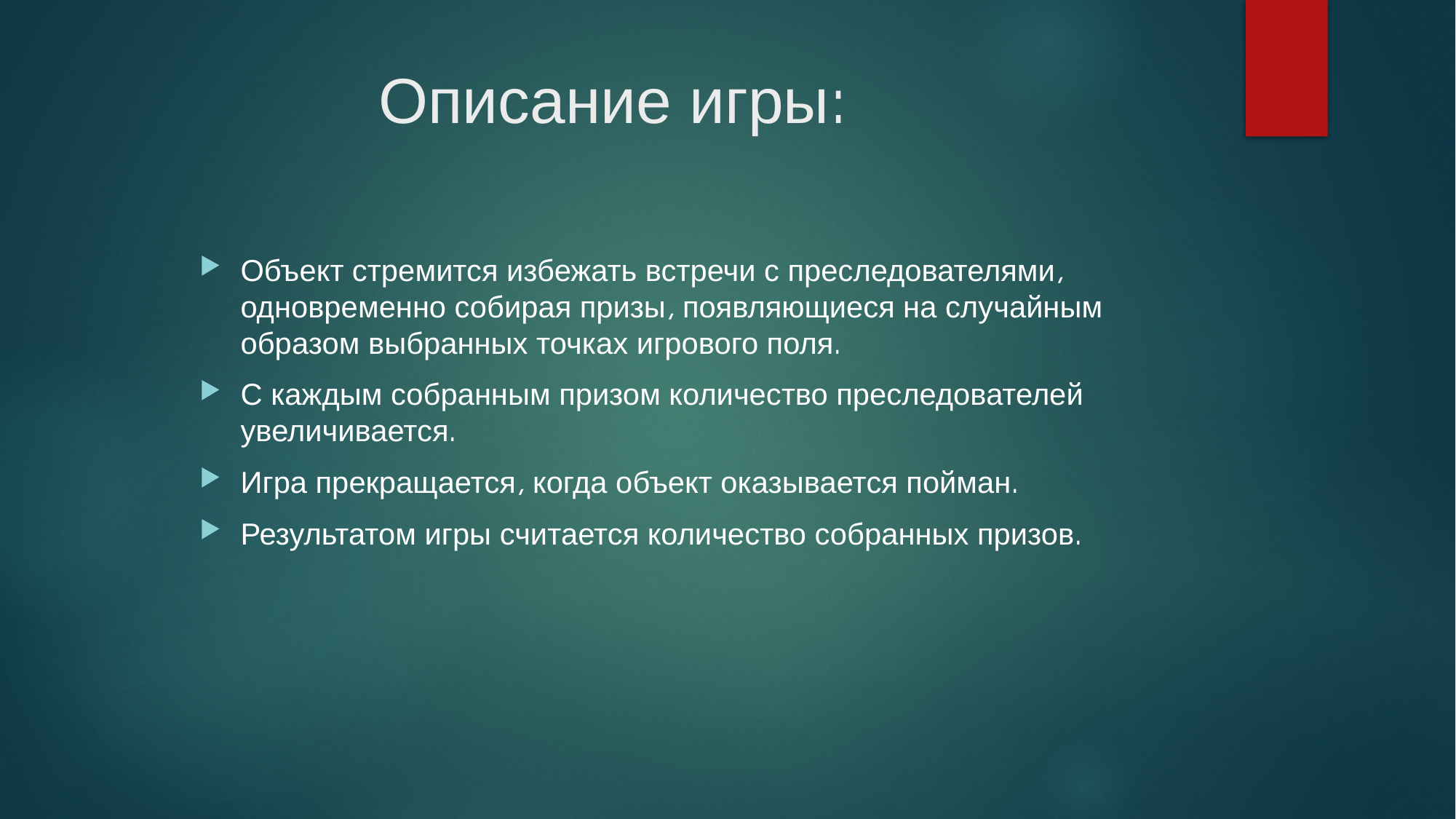

# Описание игры:
Объект стремится избежать встречи с преследователями, одновременно собирая призы, появляющиеся на случайным образом выбранных точках игрового поля.
С каждым собранным призом количество преследователей увеличивается.
Игра прекращается, когда объект оказывается пойман.
Результатом игры считается количество собранных призов.